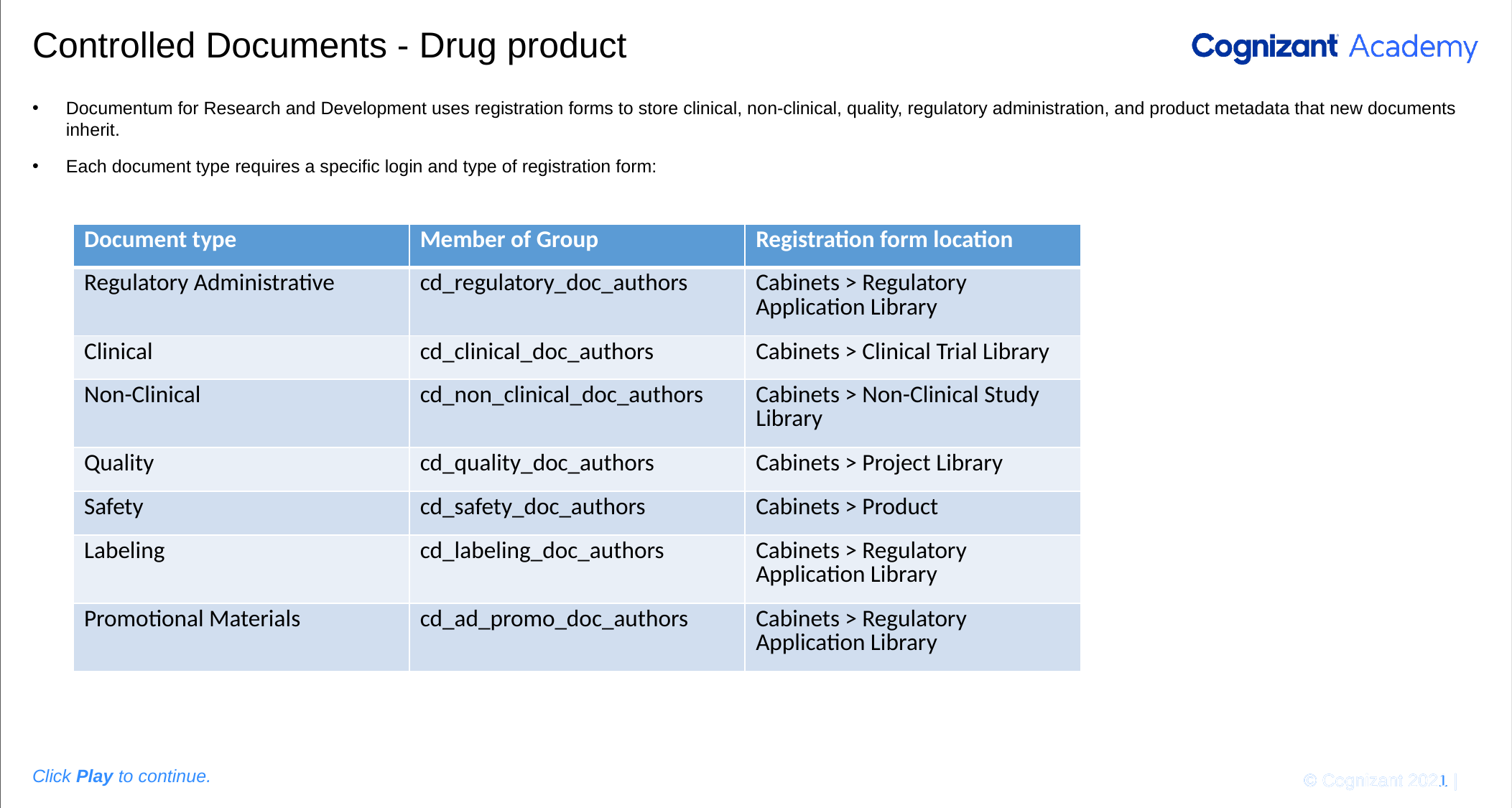

Please add the graphic description here.
# Controlled Documents - Drug product
Documentum for Research and Development uses registration forms to store clinical, non-clinical, quality, regulatory administration, and product metadata that new documents inherit.
Each document type requires a specific login and type of registration form:
| Document type | Member of Group | Registration form location |
| --- | --- | --- |
| Regulatory Administrative | cd\_regulatory\_doc\_authors | Cabinets > Regulatory Application Library |
| Clinical | cd\_clinical\_doc\_authors | Cabinets > Clinical Trial Library |
| Non-Clinical | cd\_non\_clinical\_doc\_authors | Cabinets > Non-Clinical Study Library |
| Quality | cd\_quality\_doc\_authors | Cabinets > Project Library |
| Safety | cd\_safety\_doc\_authors | Cabinets > Product |
| Labeling | cd\_labeling\_doc\_authors | Cabinets > Regulatory Application Library |
| Promotional Materials | cd\_ad\_promo\_doc\_authors | Cabinets > Regulatory Application Library |
© Cognizant 2020 |
Click Play to continue.